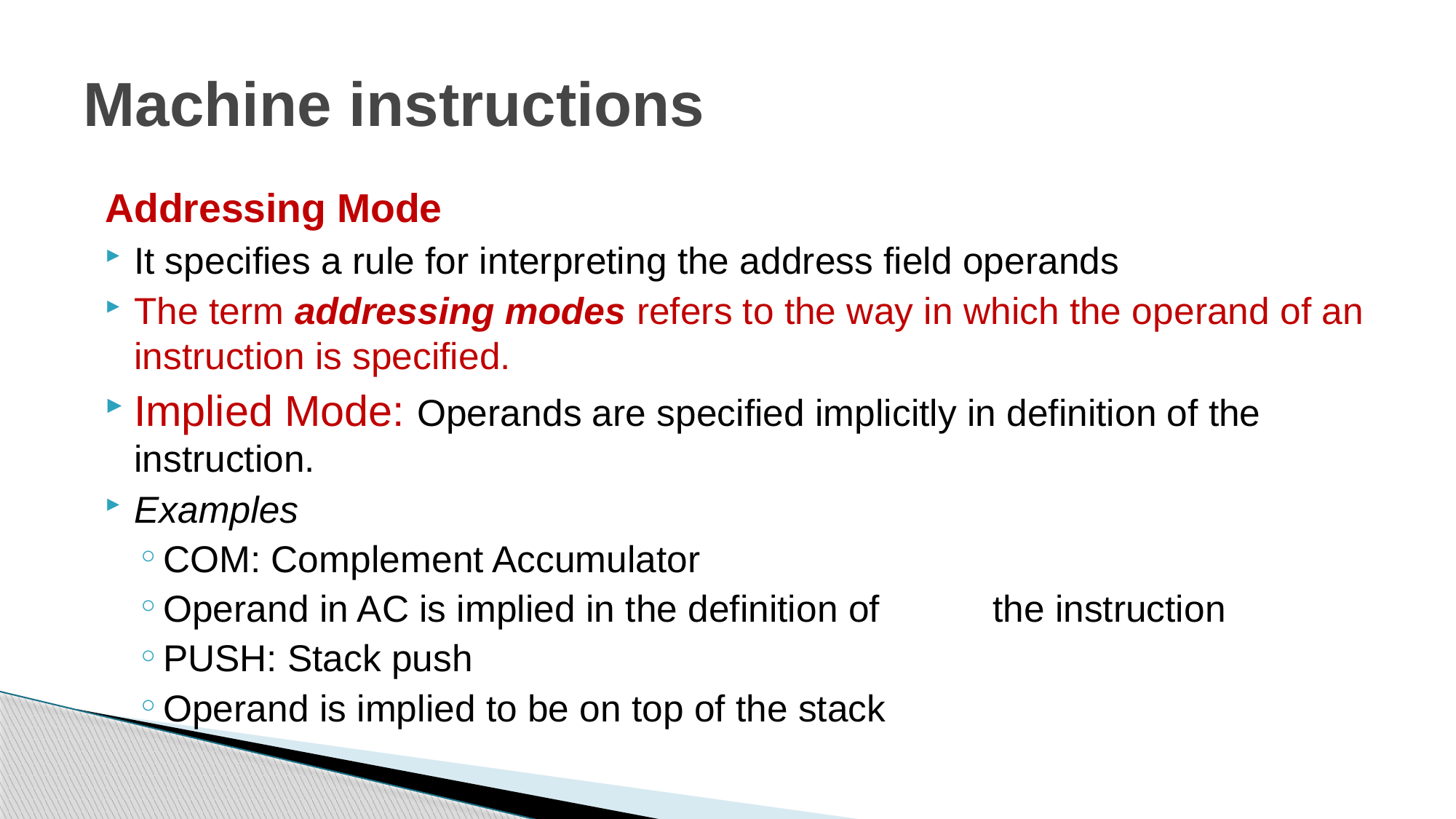

# Machine instructions
Addressing Mode
It specifies a rule for interpreting the address field operands
The term addressing modes refers to the way in which the operand of an instruction is specified.
Implied Mode: Operands are specified implicitly in definition of the instruction.
Examples
COM: Complement Accumulator
Operand in AC is implied in the definition of 	the instruction
PUSH: Stack push
Operand is implied to be on top of the stack